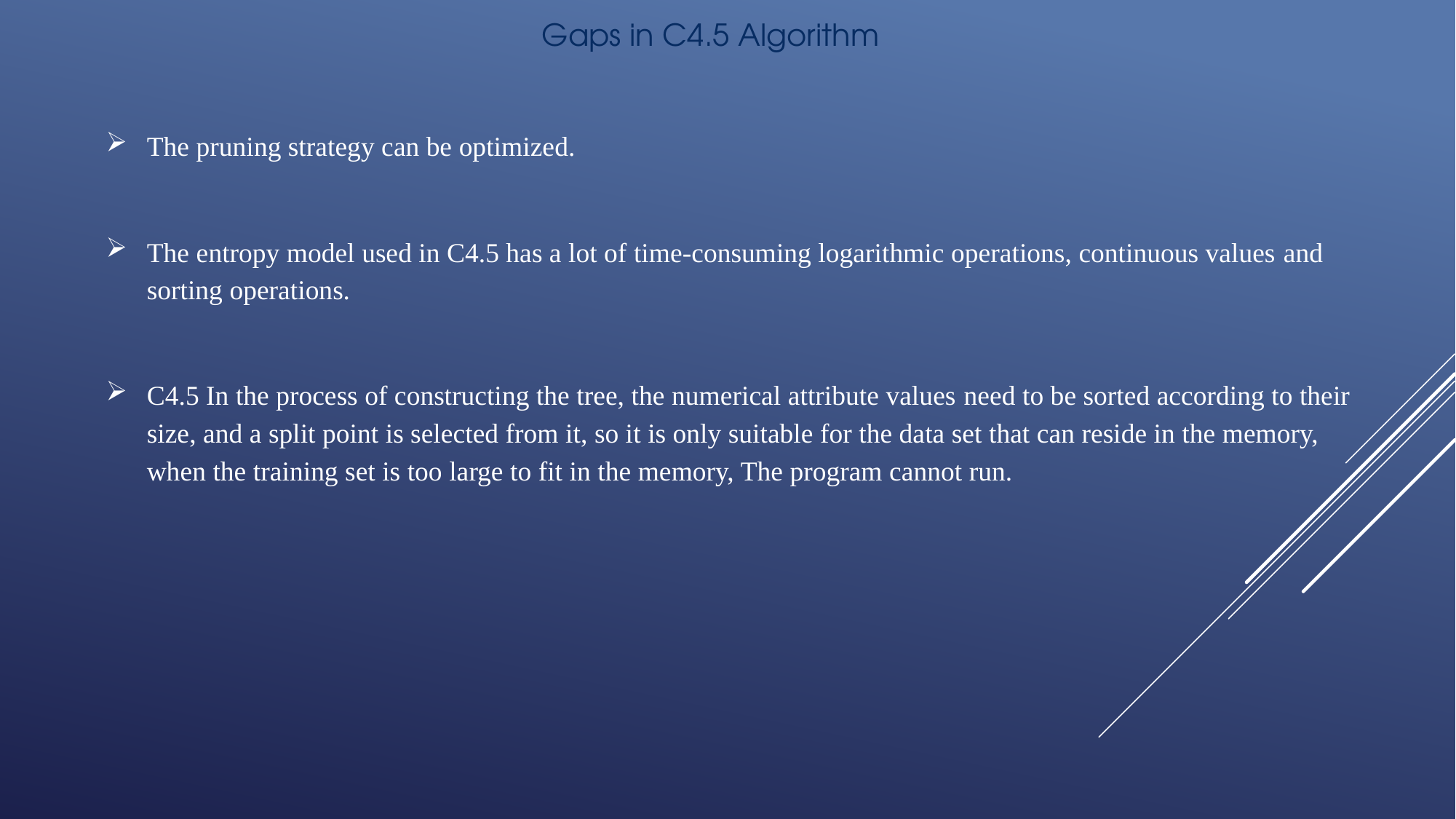

Gaps in C4.5 Algorithm
The pruning strategy can be optimized.

The entropy model used in C4.5 has a lot of time-consuming logarithmic operations, continuous values ​​and sorting operations.

C4.5 In the process of constructing the tree, the numerical attribute values ​​need to be sorted according to their size, and a split point is selected from it, so it is only suitable for the data set that can reside in the memory, when the training set is too large to fit in the memory, The program cannot run.